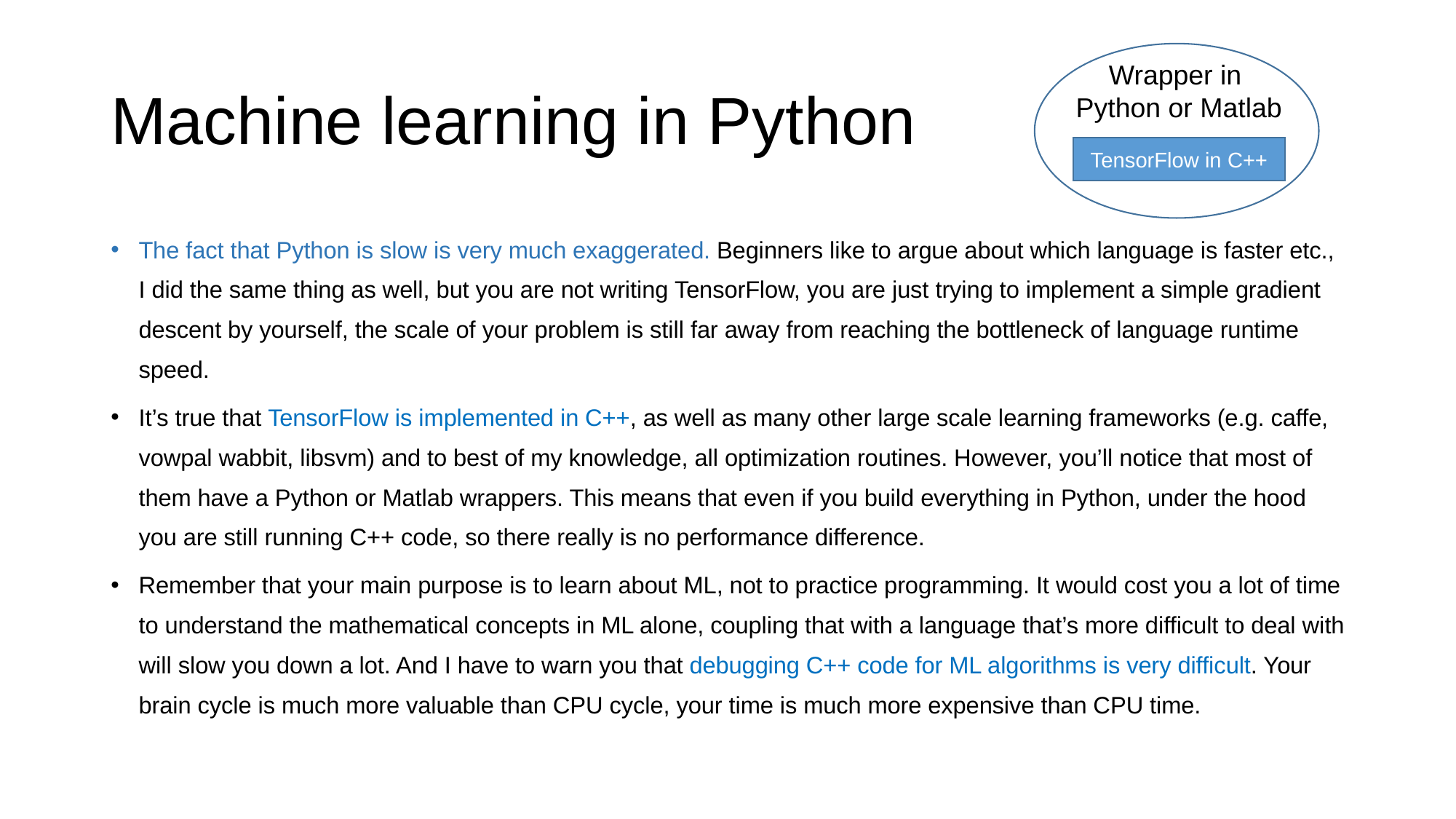

# Machine learning in Python

Wrapper in
Python or Matlab
TensorFlow in C++
The fact that Python is slow is very much exaggerated. Beginners like to argue about which language is faster etc., I did the same thing as well, but you are not writing TensorFlow, you are just trying to implement a simple gradient descent by yourself, the scale of your problem is still far away from reaching the bottleneck of language runtime speed.
It’s true that TensorFlow is implemented in C++, as well as many other large scale learning frameworks (e.g. caffe, vowpal wabbit, libsvm) and to best of my knowledge, all optimization routines. However, you’ll notice that most of them have a Python or Matlab wrappers. This means that even if you build everything in Python, under the hood you are still running C++ code, so there really is no performance difference.
Remember that your main purpose is to learn about ML, not to practice programming. It would cost you a lot of time to understand the mathematical concepts in ML alone, coupling that with a language that’s more difficult to deal with will slow you down a lot. And I have to warn you that debugging C++ code for ML algorithms is very difficult. Your brain cycle is much more valuable than CPU cycle, your time is much more expensive than CPU time.